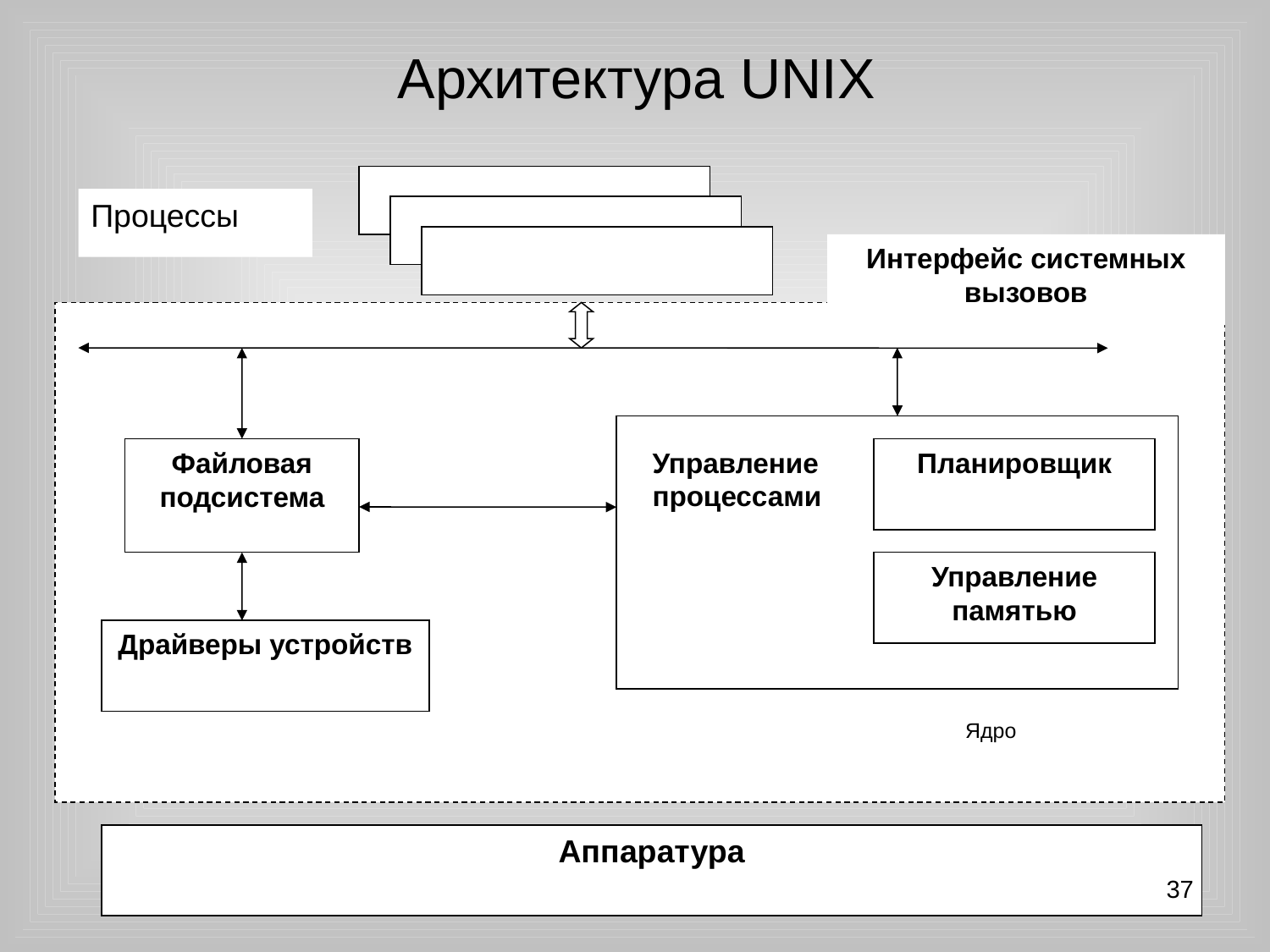

Архитектура UNIX

Процессы

Интерфейс системных вызовов

Файловая подсистема
Управление процессами
Планировщик

Управление памятью
Драйверы устройств
Ядро
Аппаратура
37